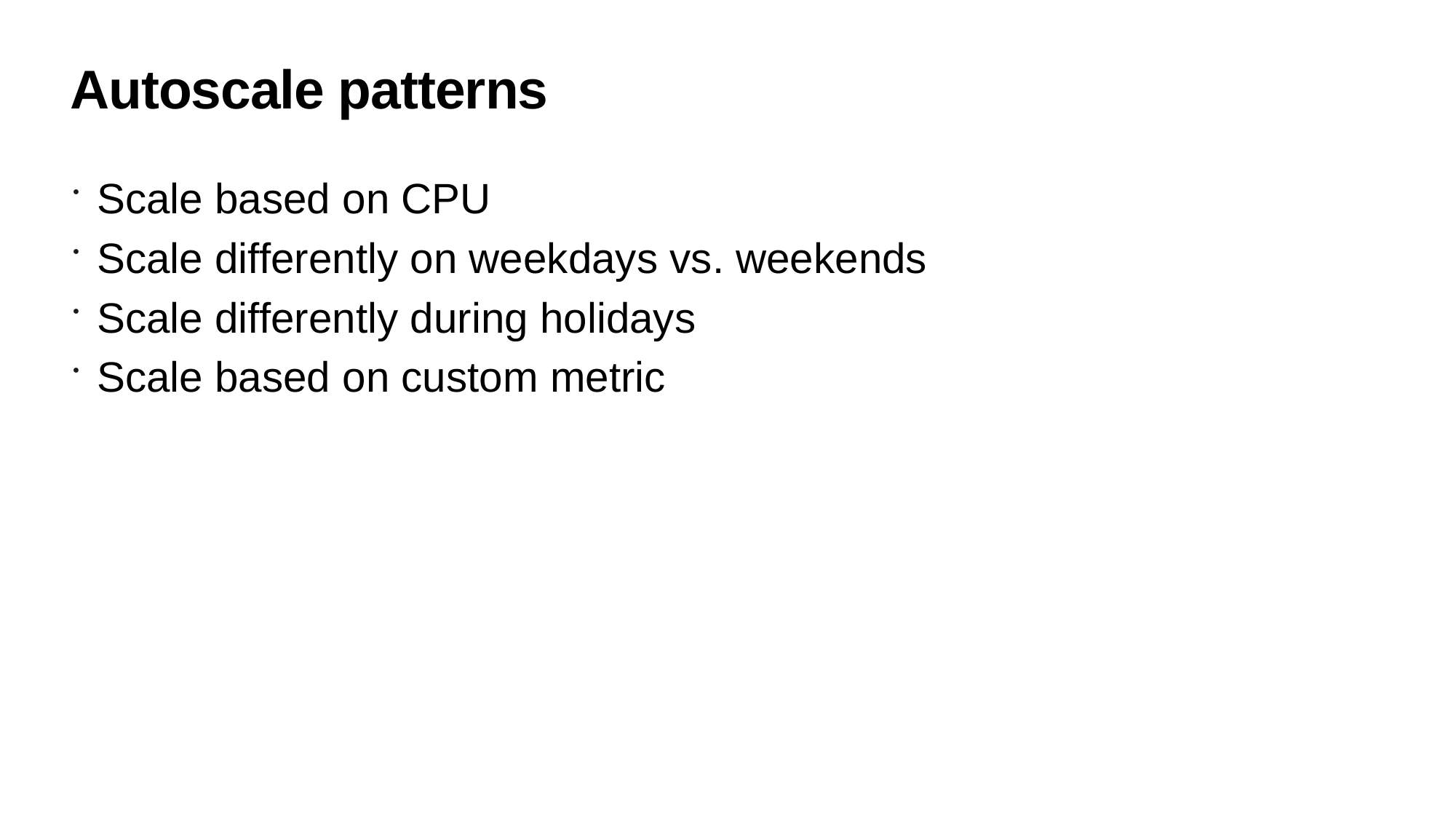

# Autoscale patterns
Scale based on CPU
Scale differently on weekdays vs. weekends
Scale differently during holidays
Scale based on custom metric